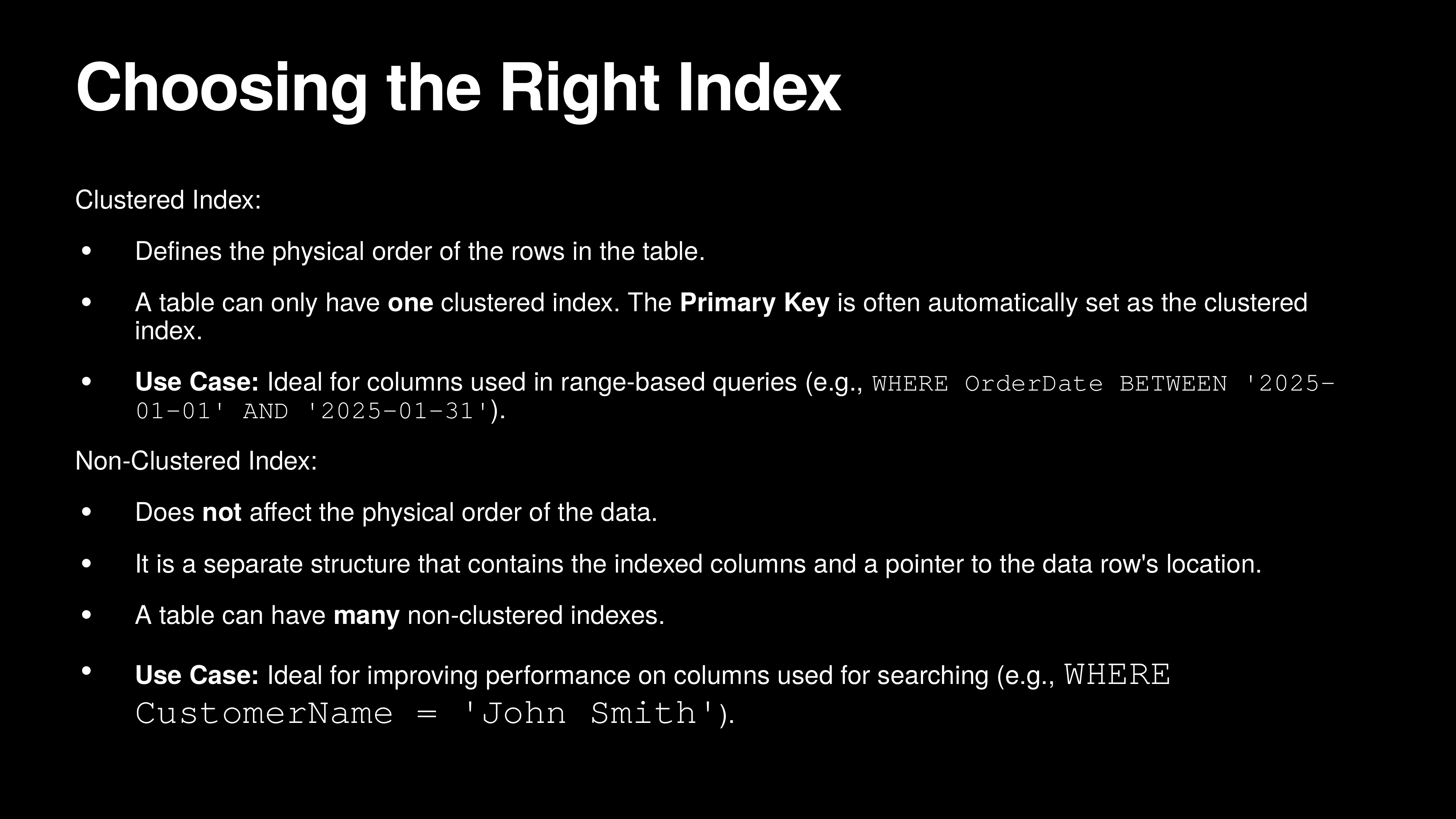

# Choosing the Right Index
Clustered Index:
Defines the physical order of the rows in the table.
A table can only have one clustered index. The Primary Key is often automatically set as the clustered index.
Use Case: Ideal for columns used in range-based queries (e.g., WHERE OrderDate BETWEEN '2025-01-01' AND '2025-01-31').
Non-Clustered Index:
Does not affect the physical order of the data.
It is a separate structure that contains the indexed columns and a pointer to the data row's location.
A table can have many non-clustered indexes.
Use Case: Ideal for improving performance on columns used for searching (e.g., WHERE CustomerName = 'John Smith').